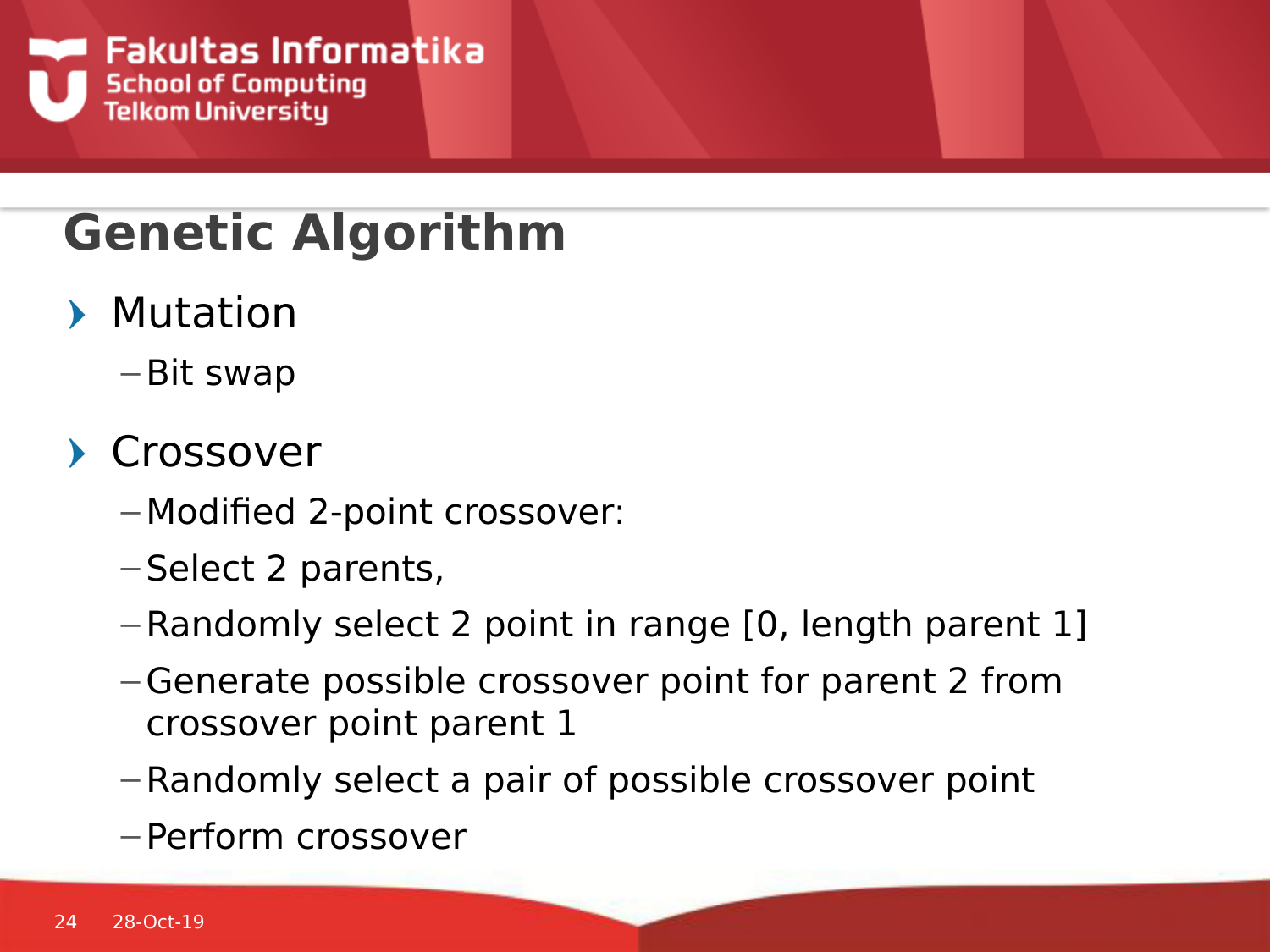

# Genetic Algorithm
Mutation
Bit swap
Crossover
Modified 2-point crossover:
Select 2 parents,
Randomly select 2 point in range [0, length parent 1]
Generate possible crossover point for parent 2 from crossover point parent 1
Randomly select a pair of possible crossover point
Perform crossover

24
28-Oct-19